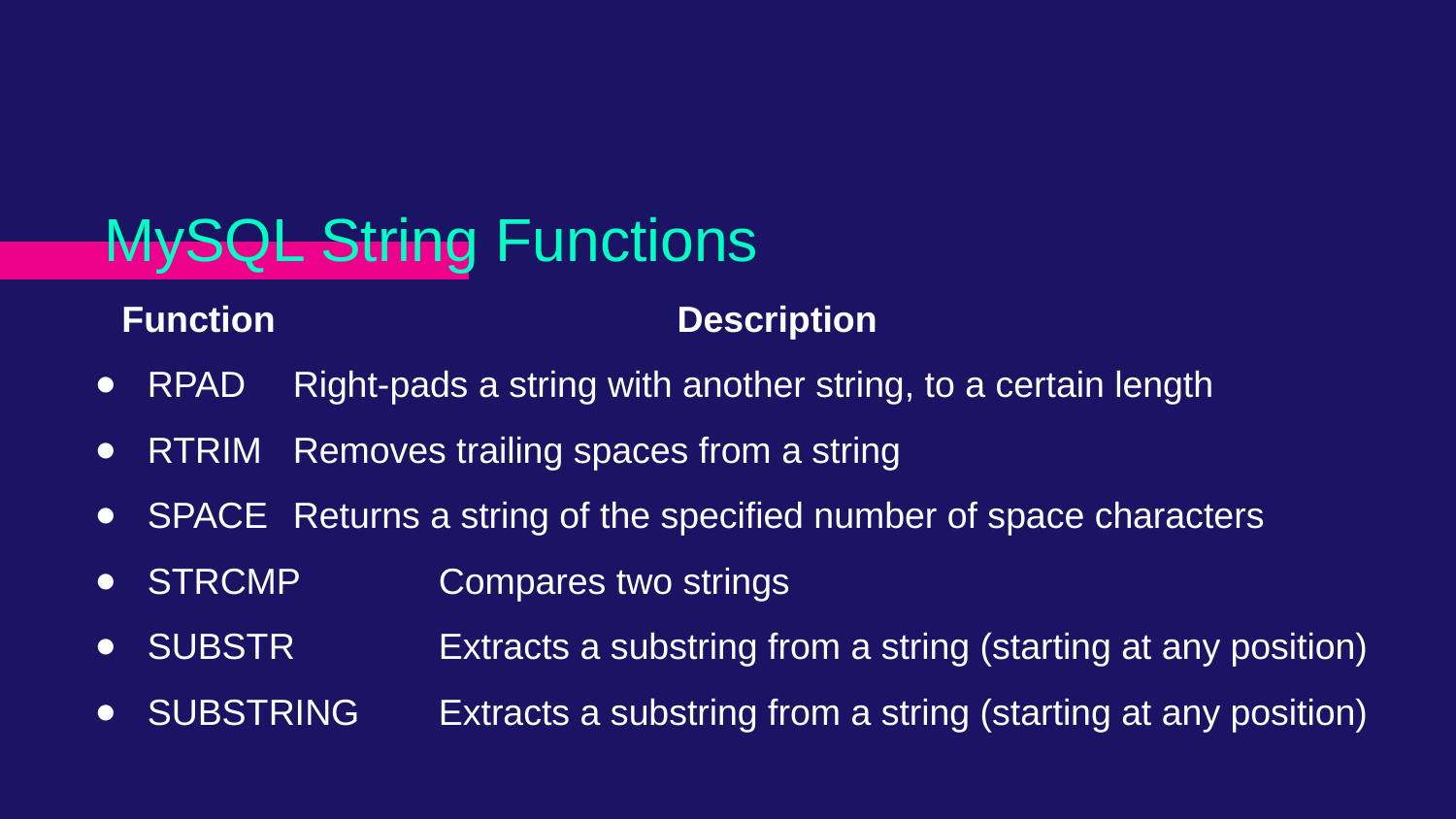

# MySQL String Functions
   Function			Description
RPAD	Right-pads a string with another string, to a certain length
RTRIM	Removes trailing spaces from a string
SPACE	Returns a string of the specified number of space characters
STRCMP	Compares two strings
SUBSTR	Extracts a substring from a string (starting at any position)
SUBSTRING	Extracts a substring from a string (starting at any position)